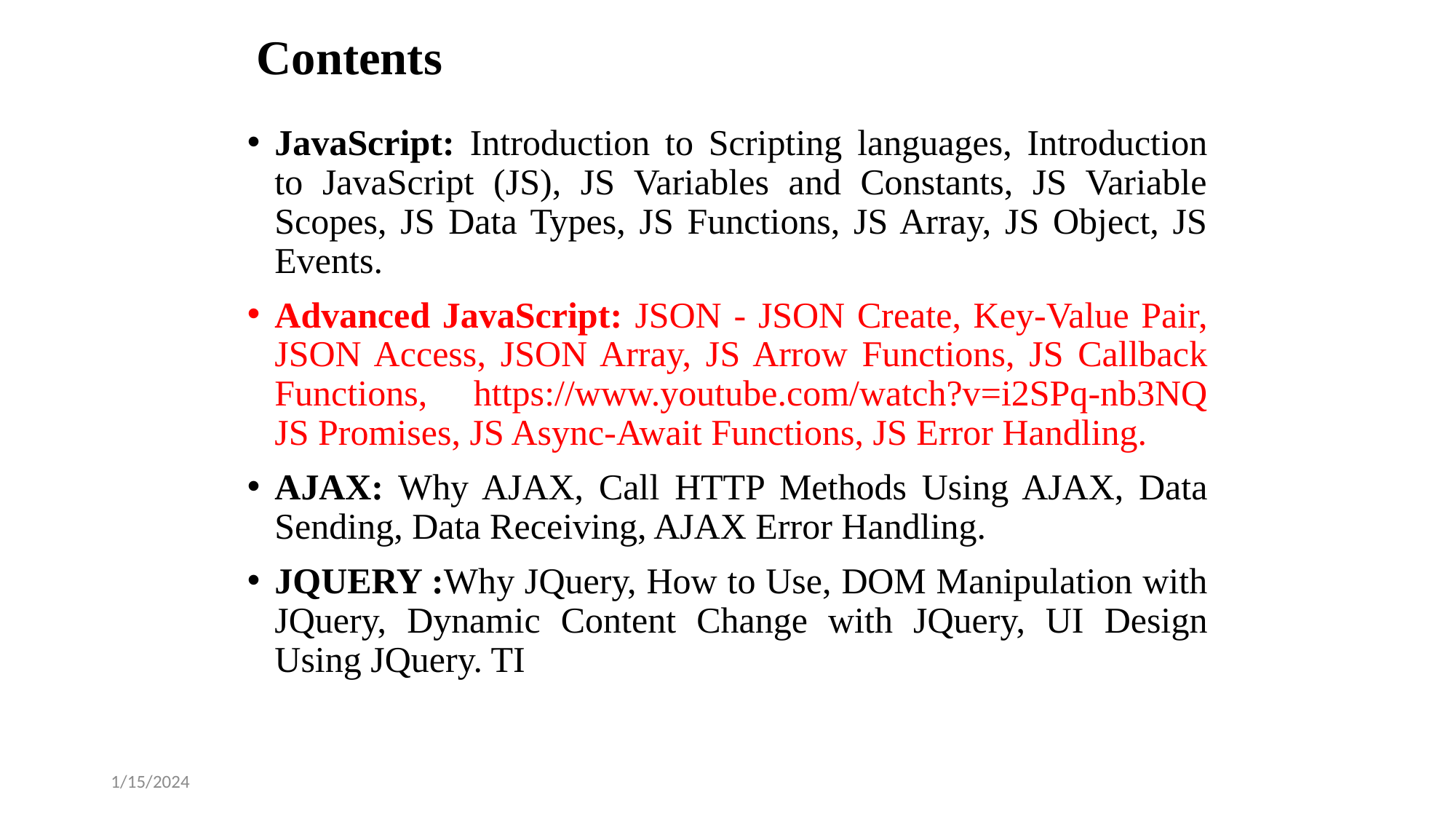

# Contents
JavaScript: Introduction to Scripting languages, Introduction to JavaScript (JS), JS Variables and Constants, JS Variable Scopes, JS Data Types, JS Functions, JS Array, JS Object, JS Events.
Advanced JavaScript: JSON - JSON Create, Key-Value Pair, JSON Access, JSON Array, JS Arrow Functions, JS Callback Functions, https://www.youtube.com/watch?v=i2SPq-nb3NQ JS Promises, JS Async-Await Functions, JS Error Handling.
AJAX: Why AJAX, Call HTTP Methods Using AJAX, Data Sending, Data Receiving, AJAX Error Handling.
JQUERY :Why JQuery, How to Use, DOM Manipulation with JQuery, Dynamic Content Change with JQuery, UI Design Using JQuery. TI
1/15/2024